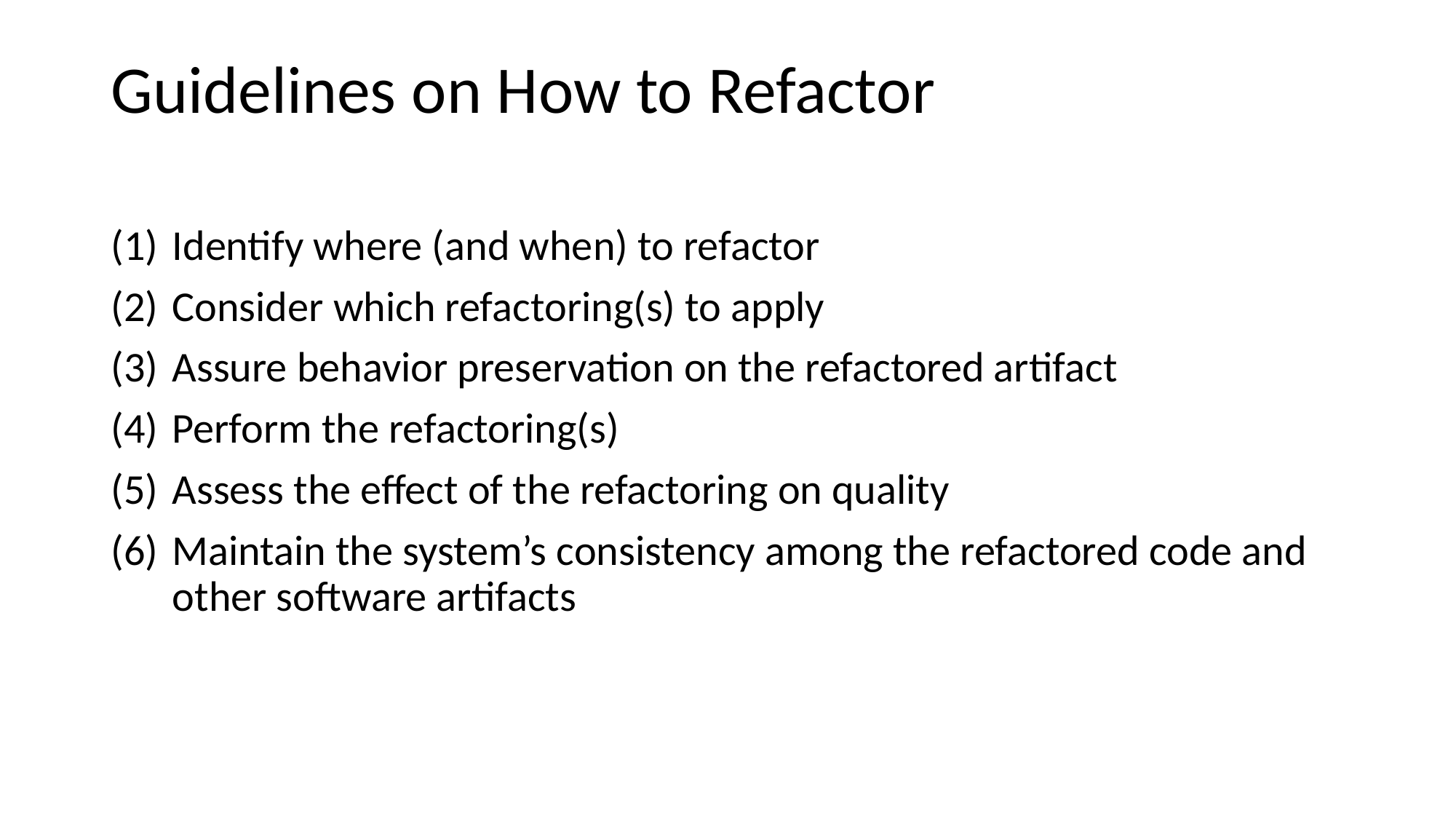

# Guidelines on How to Refactor
Identify where (and when) to refactor
Consider which refactoring(s) to apply
Assure behavior preservation on the refactored artifact
Perform the refactoring(s)
Assess the effect of the refactoring on quality
Maintain the system’s consistency among the refactored code and other software artifacts